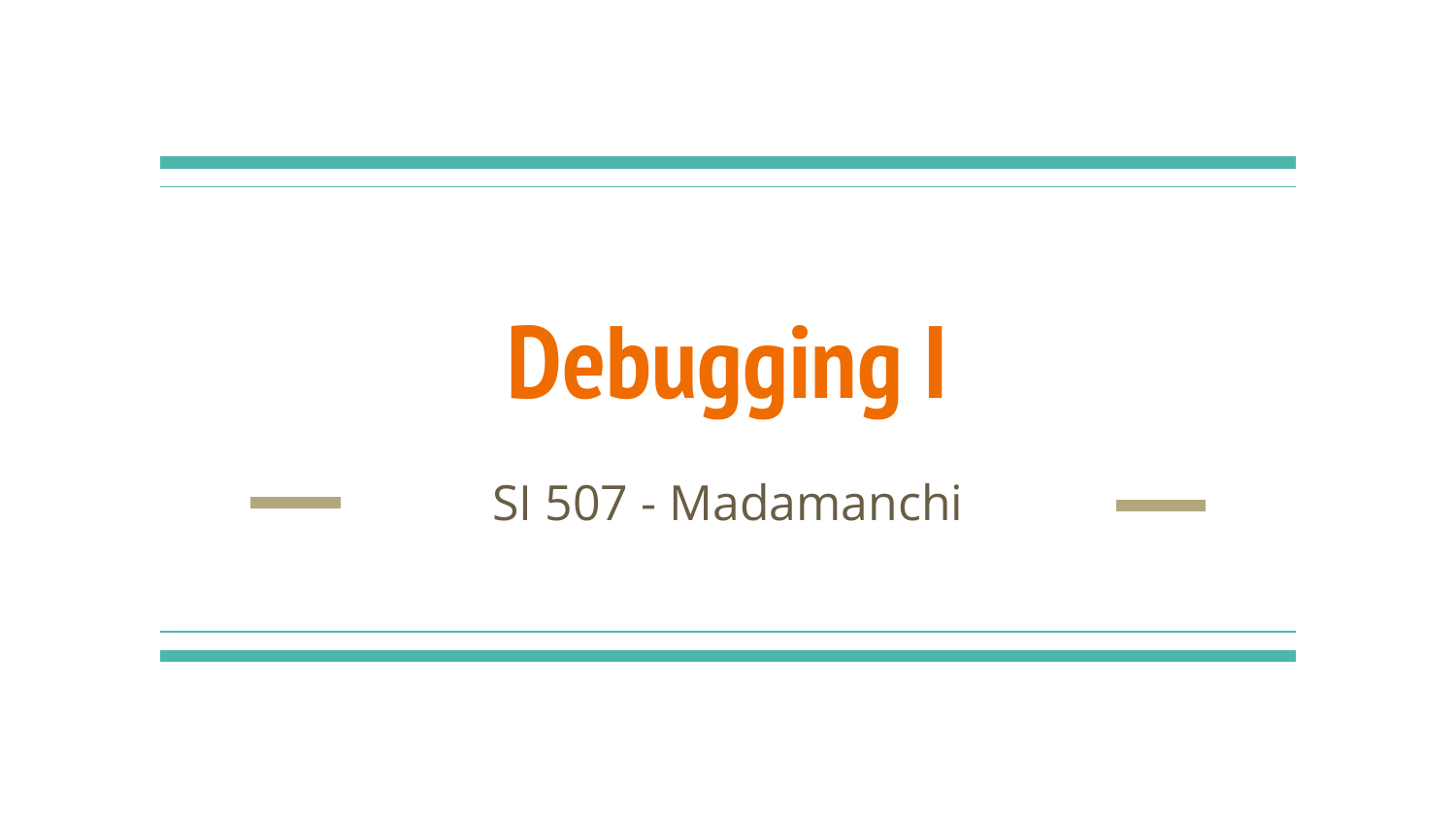

# Debugging I
SI 507 - Madamanchi